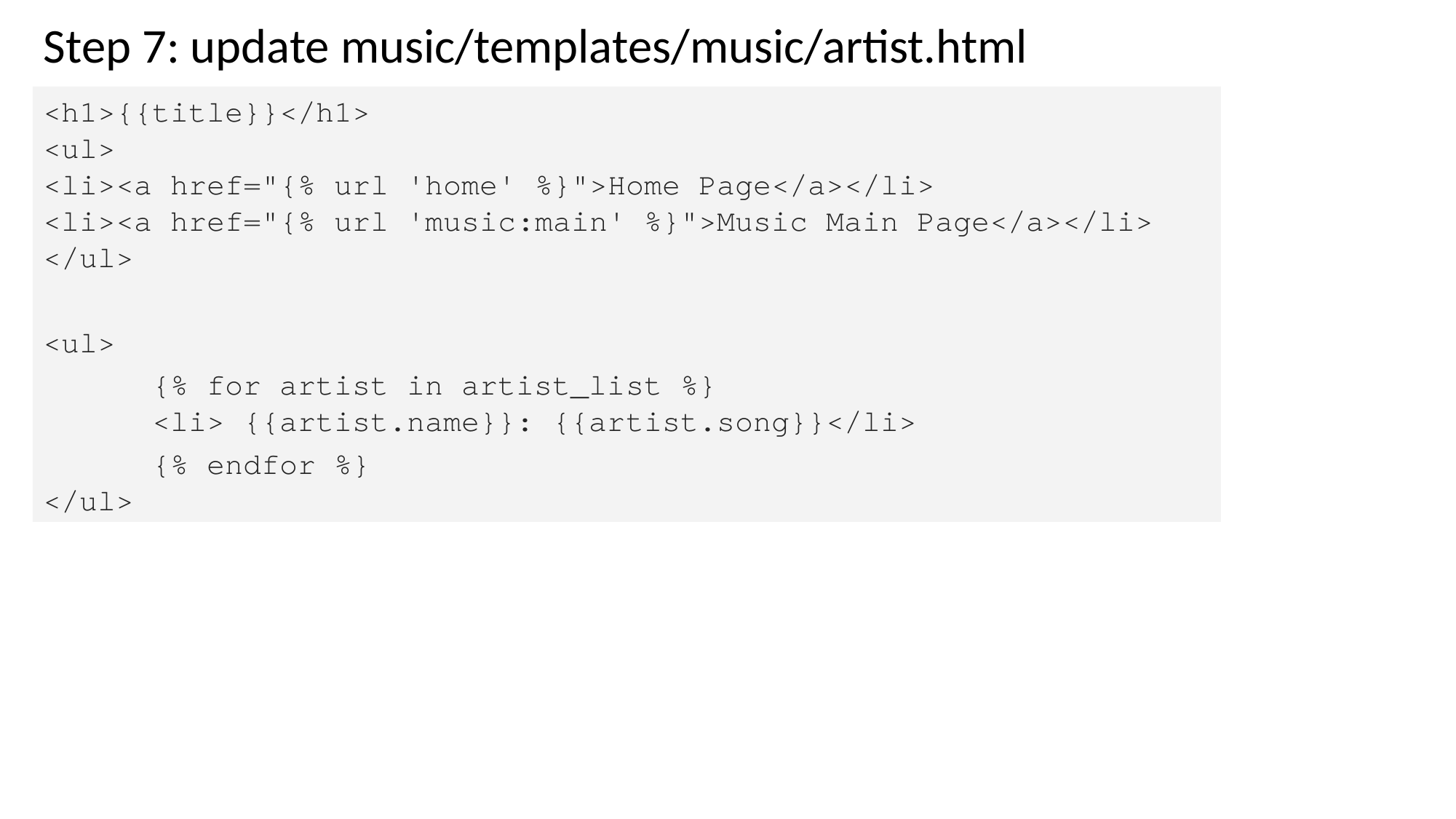

Step 7: update music/templates/music/artist.html
<h1>{{title}}</h1>
<ul>
<li><a href="{% url 'home' %}">Home Page</a></li>
<li><a href="{% url 'music:main' %}">Music Main Page</a></li>
</ul>

<ul>
	{% for artist in artist_list %}
	<li> {{artist.name}}: {{artist.song}}</li>
	{% endfor %}
</ul>